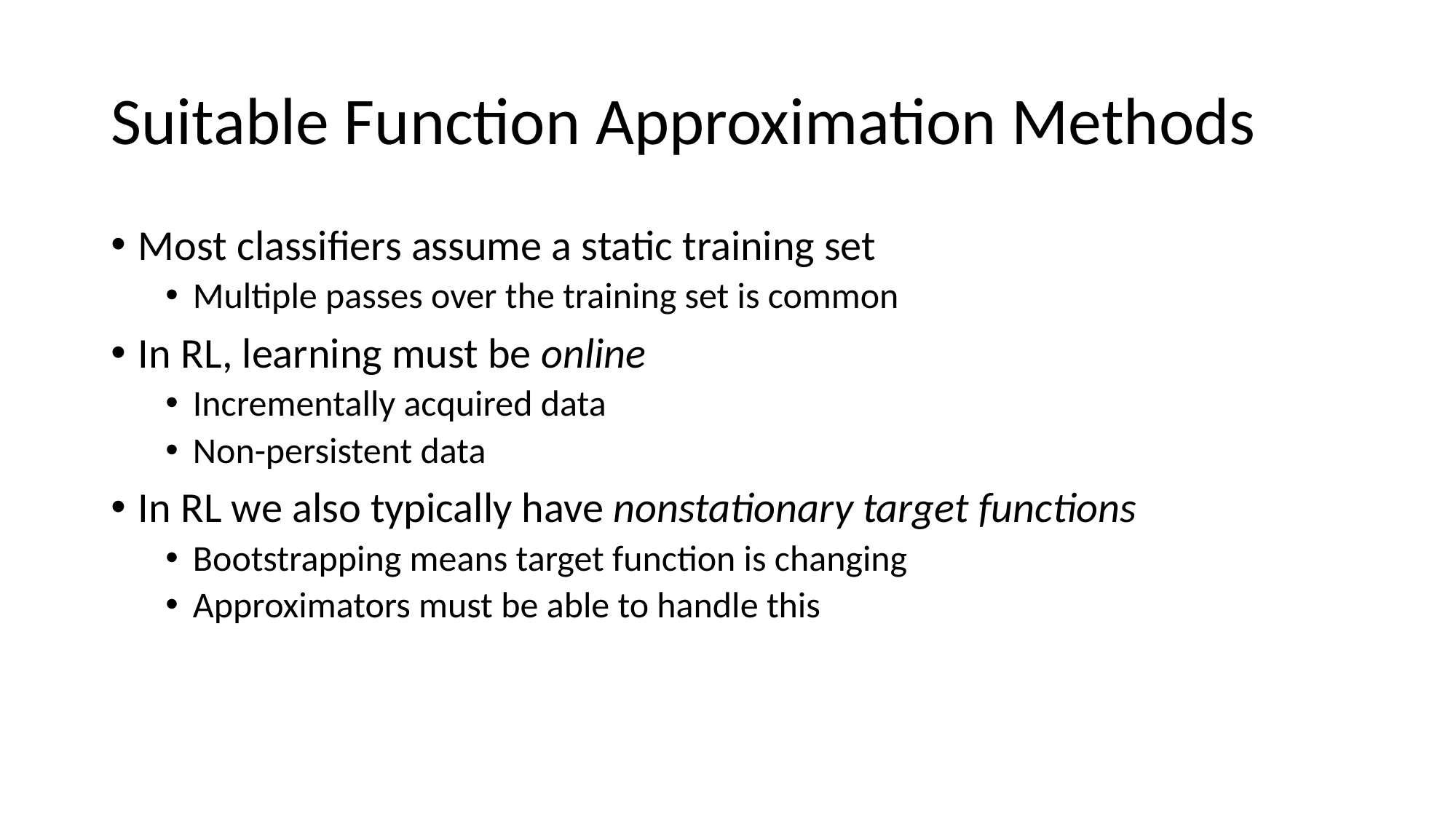

# Suitable Function Approximation Methods
Most classifiers assume a static training set
Multiple passes over the training set is common
In RL, learning must be online
Incrementally acquired data
Non-persistent data
In RL we also typically have nonstationary target functions
Bootstrapping means target function is changing
Approximators must be able to handle this